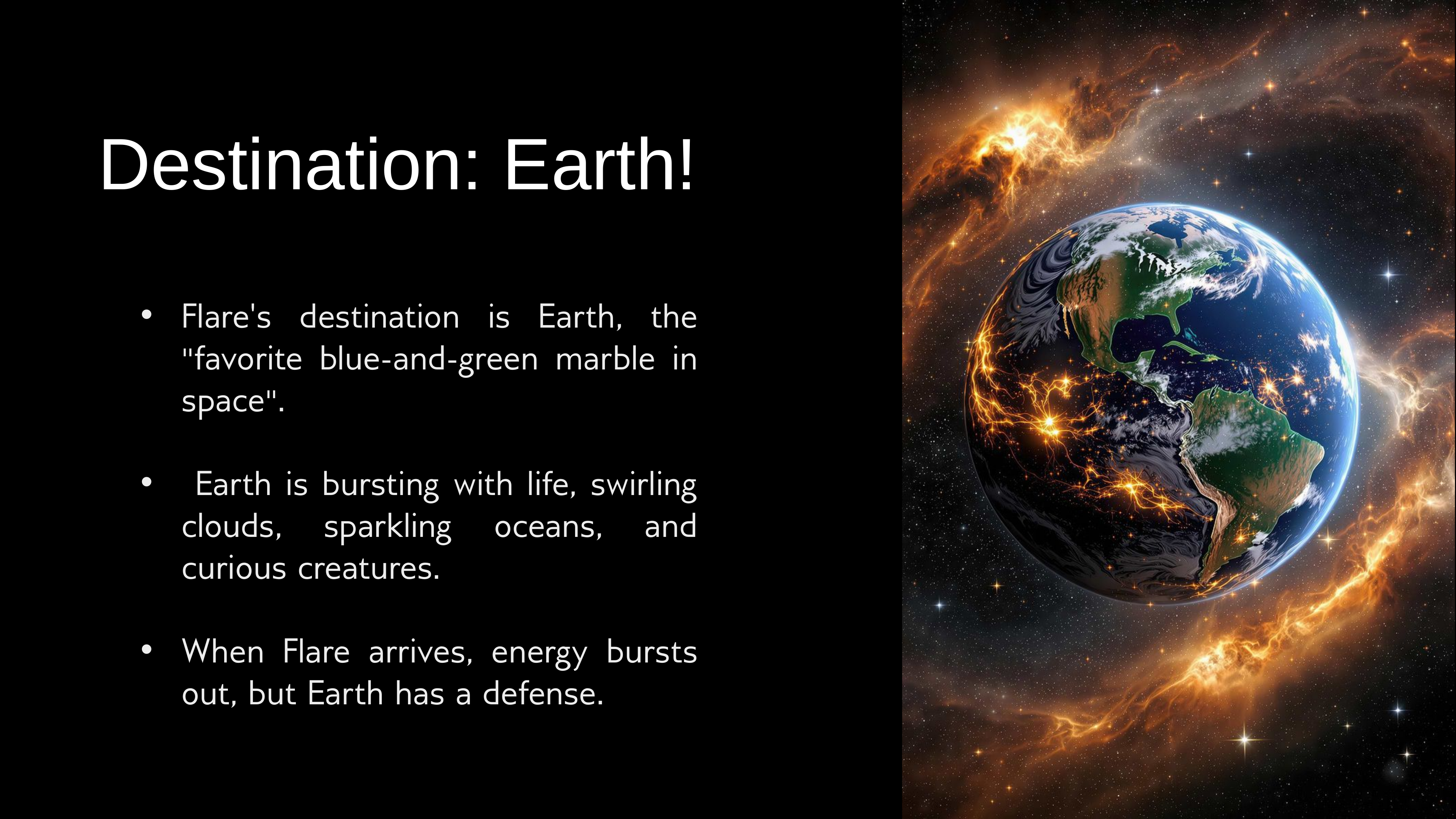

Destination: Earth!
Flare's destination is Earth, the "favorite blue-and-green marble in space".

 Earth is bursting with life, swirling clouds, sparkling oceans, and curious creatures.

When Flare arrives, energy bursts out, but Earth has a defense.